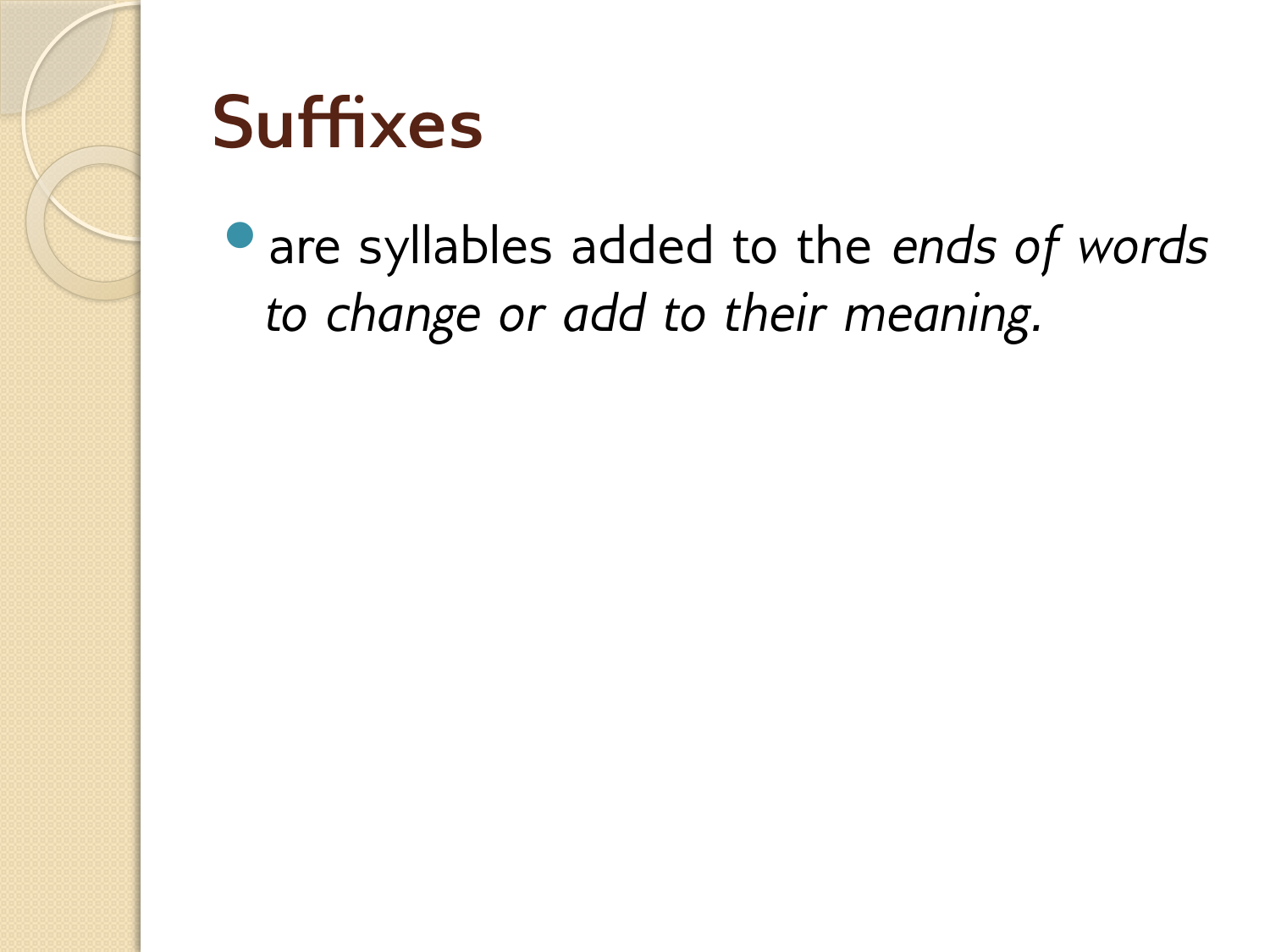

# Suffixes
are syllables added to the ends of words to change or add to their meaning.